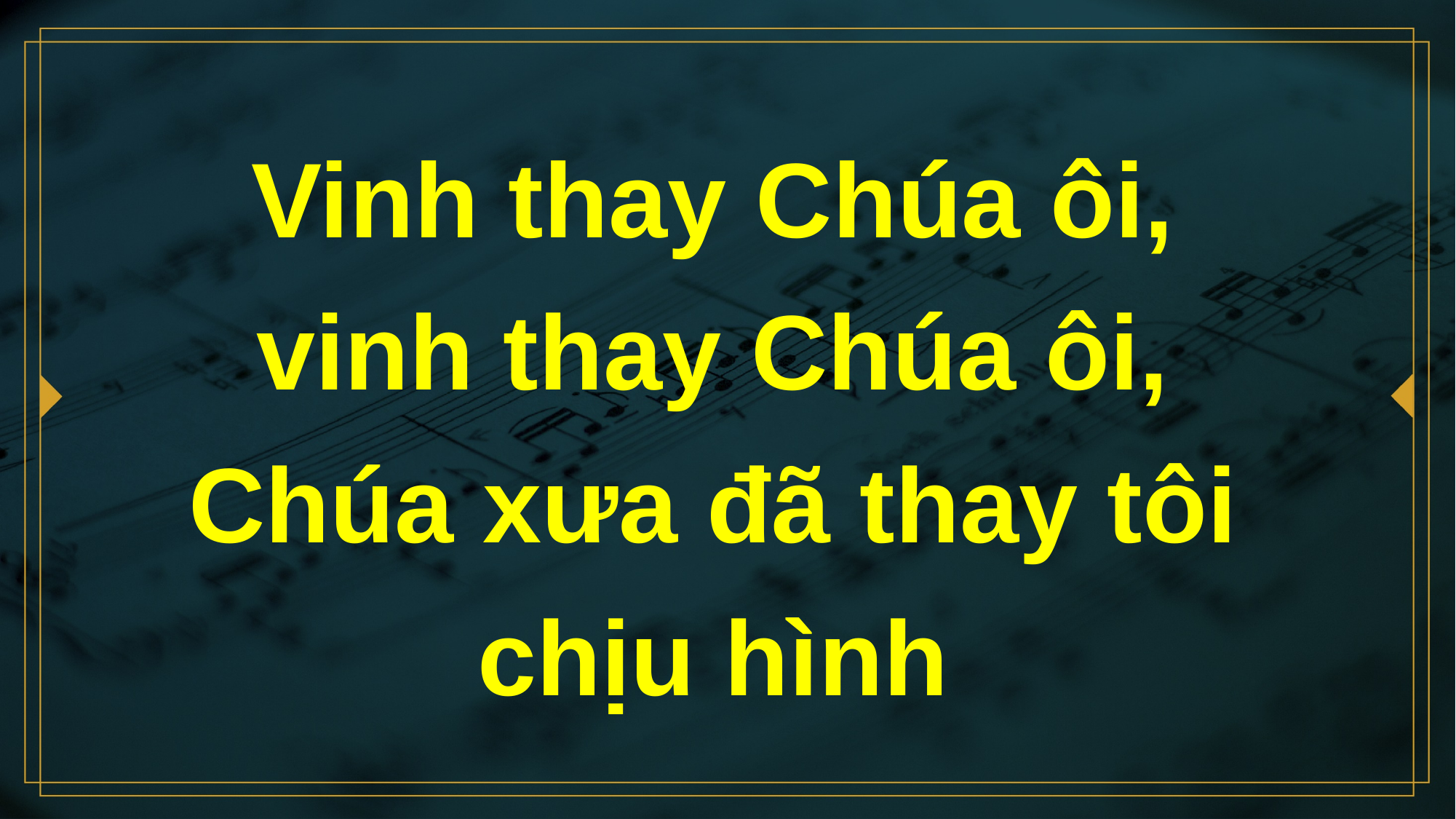

# Vinh thay Chúa ôi, vinh thay Chúa ôi, Chúa xưa đã thay tôi chịu hình